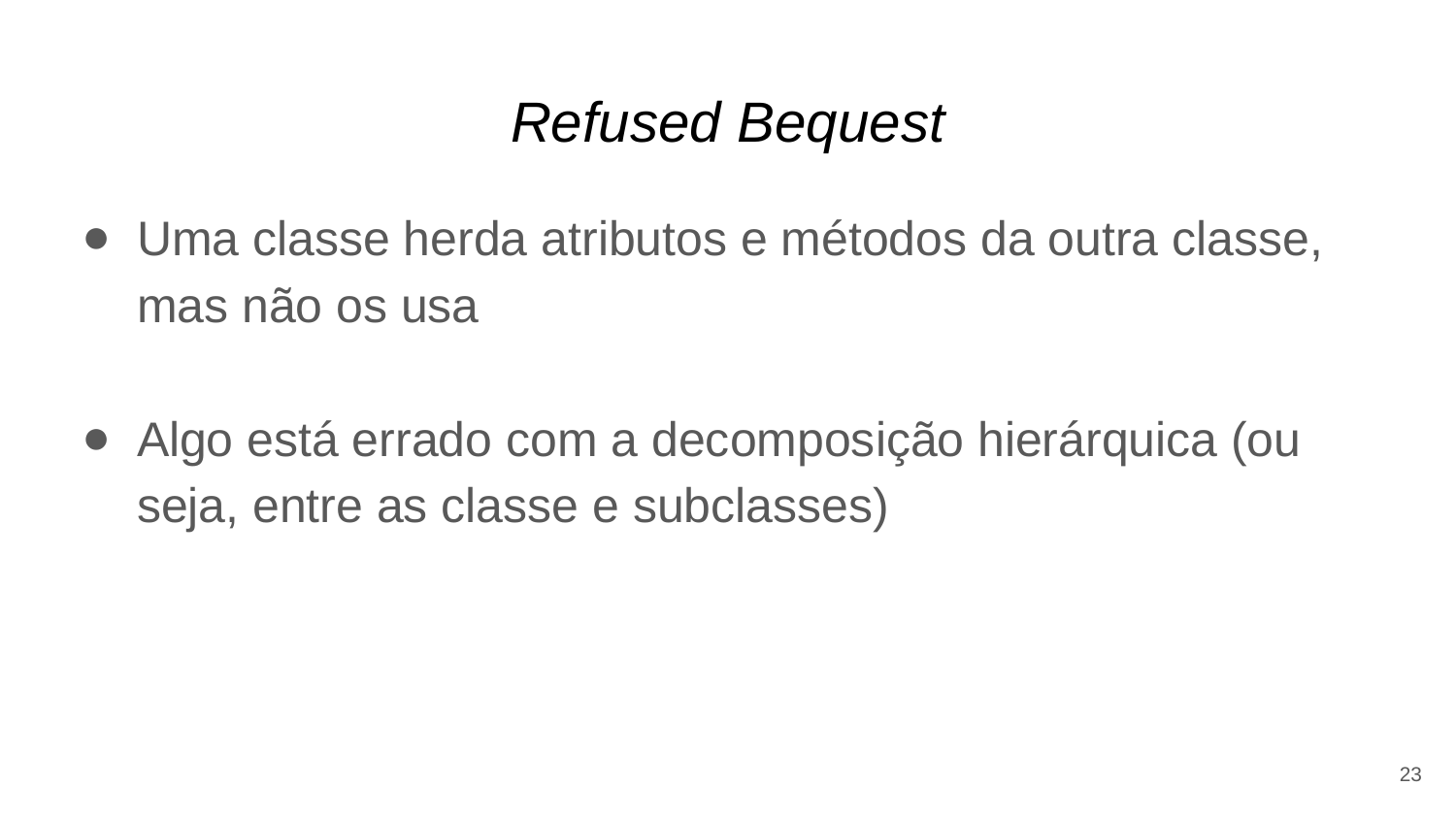

# Refused Bequest
Uma classe herda atributos e métodos da outra classe, mas não os usa

Algo está errado com a decomposição hierárquica (ou seja, entre as classe e subclasses)

23